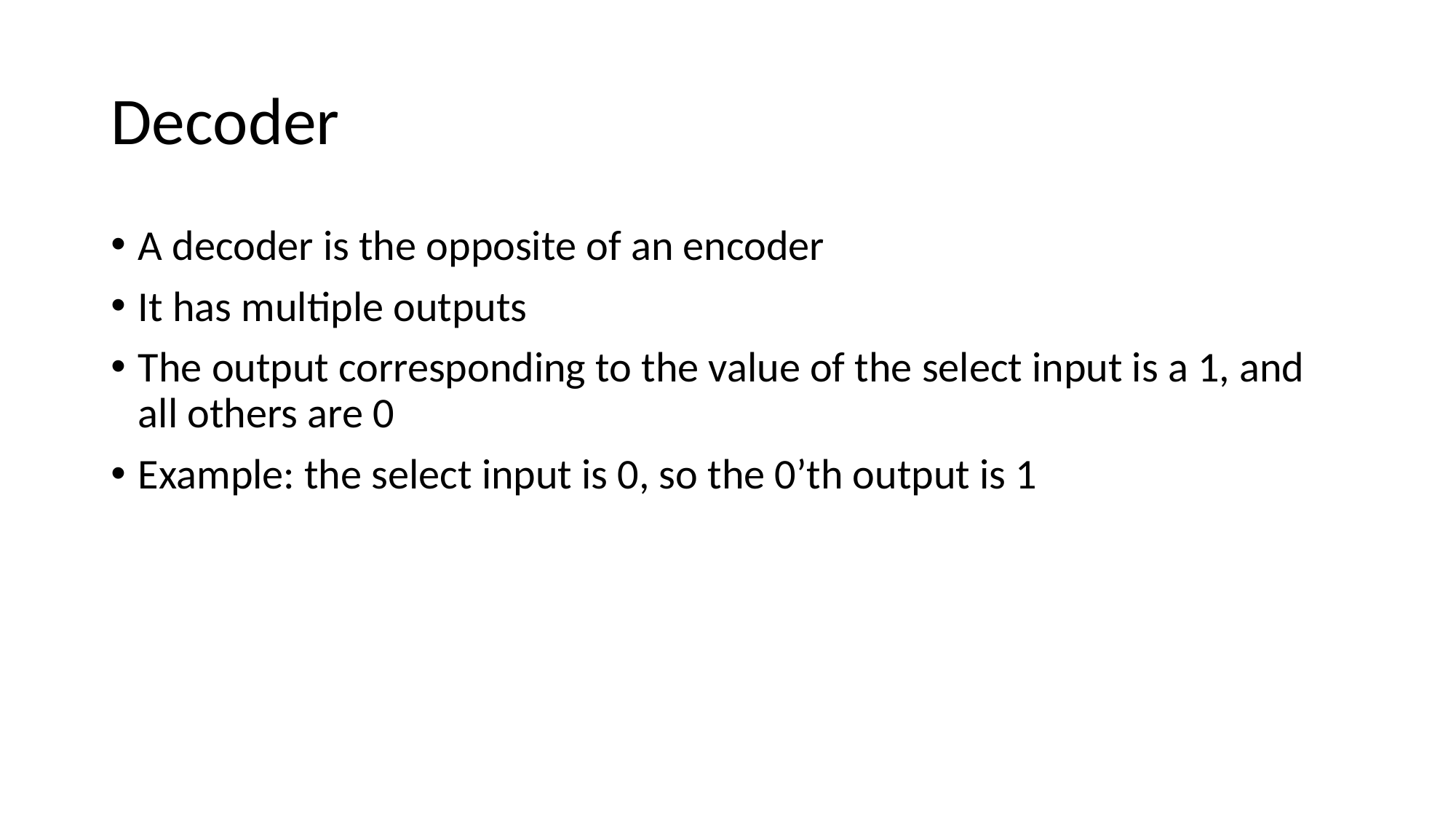

# Decoder
A decoder is the opposite of an encoder
It has multiple outputs
The output corresponding to the value of the select input is a 1, and all others are 0
Example: the select input is 0, so the 0’th output is 1